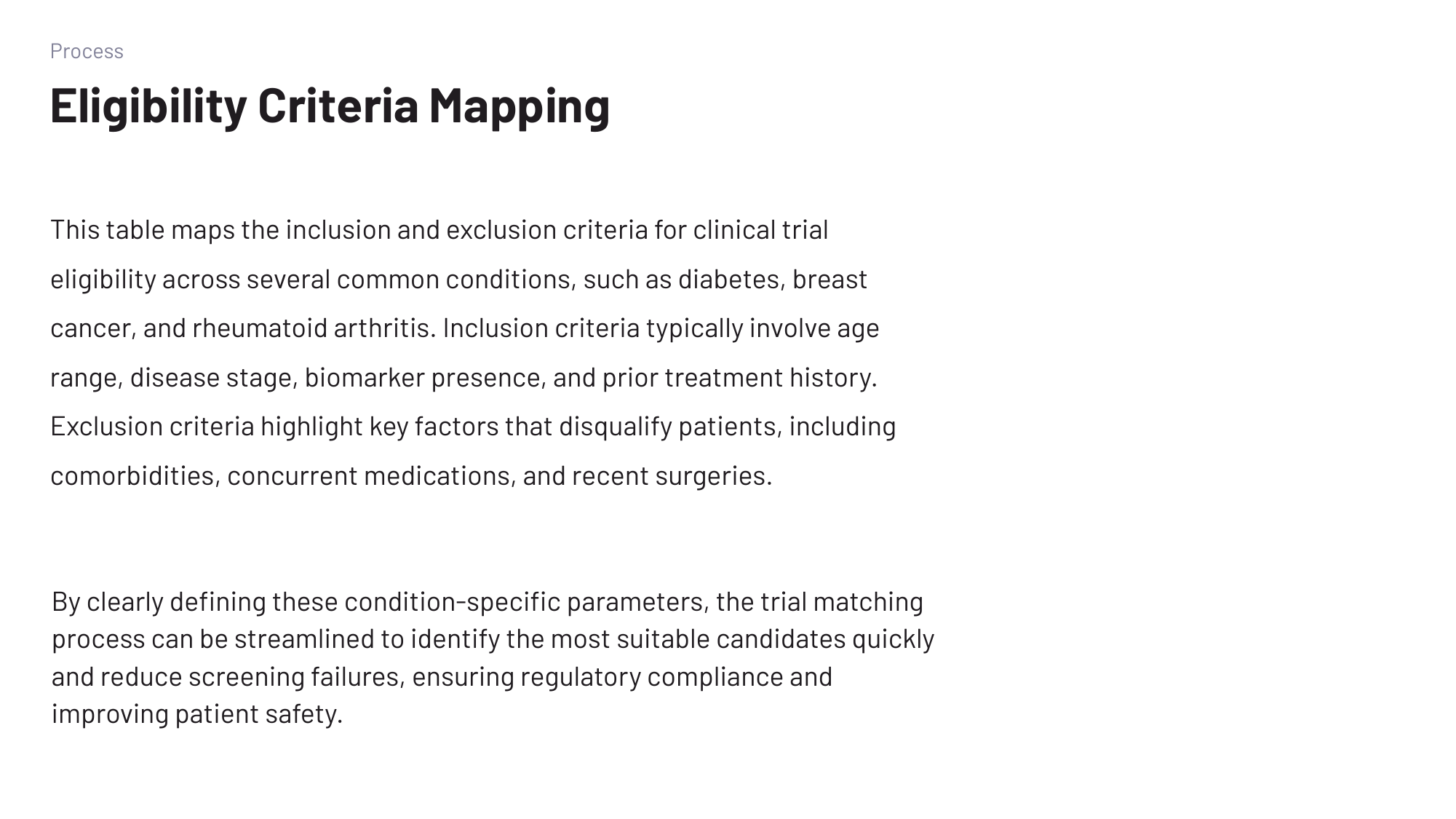

Process
# Eligibility Criteria Mapping
This table maps the inclusion and exclusion criteria for clinical trial eligibility across several common conditions, such as diabetes, breast cancer, and rheumatoid arthritis. Inclusion criteria typically involve age range, disease stage, biomarker presence, and prior treatment history. Exclusion criteria highlight key factors that disqualify patients, including comorbidities, concurrent medications, and recent surgeries.

By clearly defining these condition-specific parameters, the trial matching process can be streamlined to identify the most suitable candidates quickly and reduce screening failures, ensuring regulatory compliance and improving patient safety.